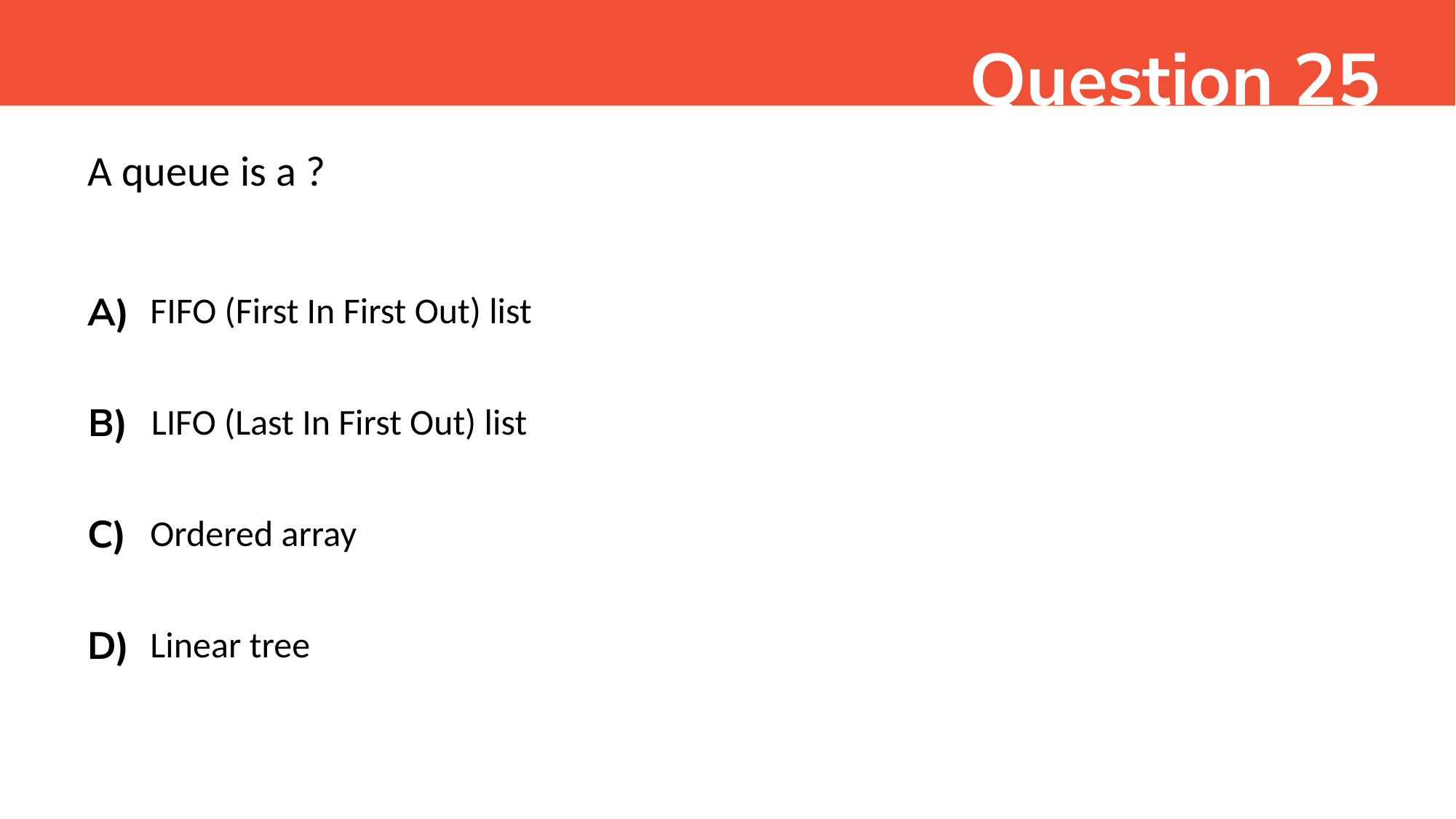

Question 25
A queue is a ?
A)
FIFO (First In First Out) list
B)
LIFO (Last In First Out) list
C)
Ordered array
D)
Linear tree